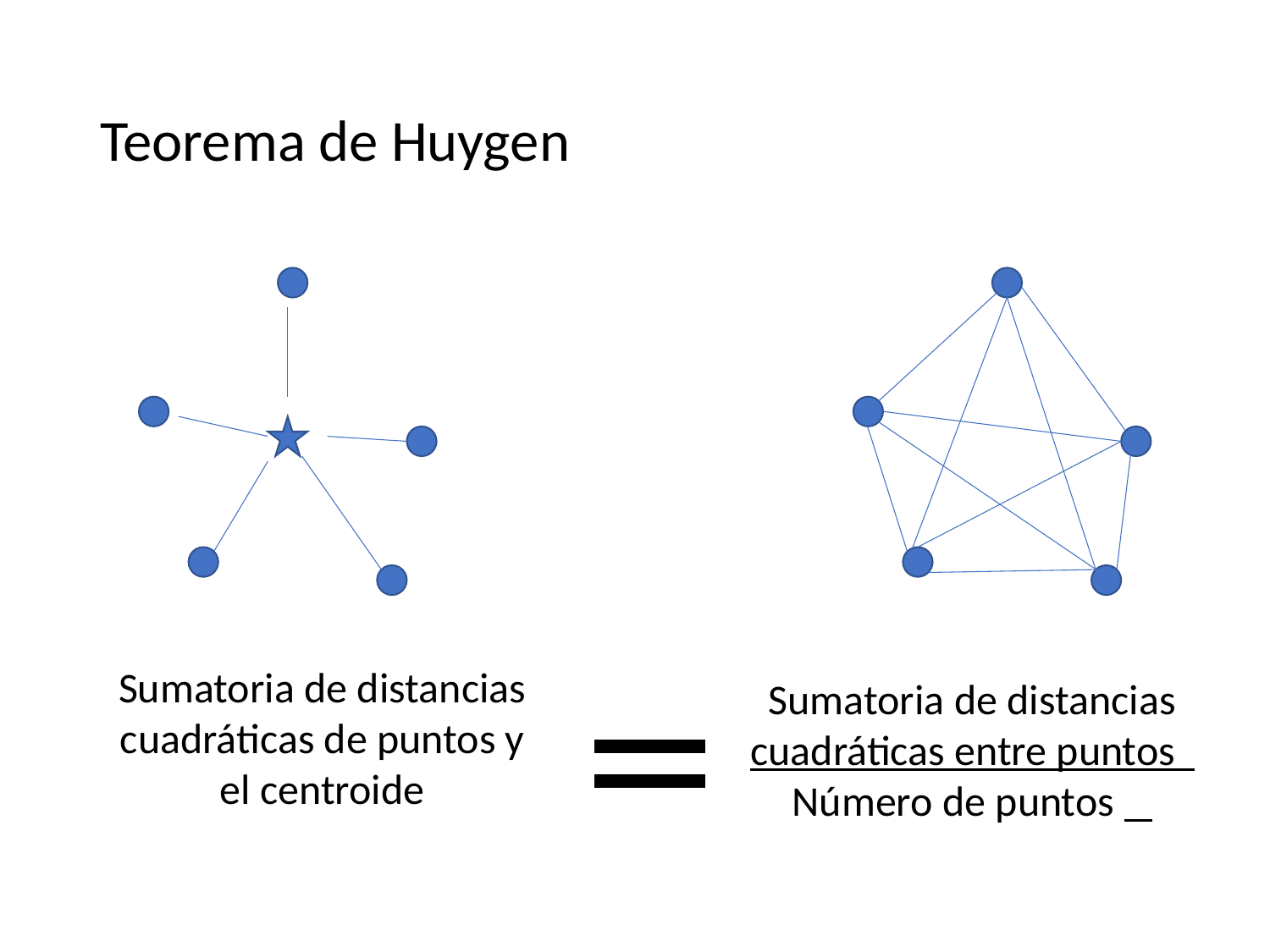

# Teorema de Huygen

Sumatoria de distancias cuadráticas de puntos y el centroide
Sumatoria de distancias cuadráticas entre puntos
Número de puntos